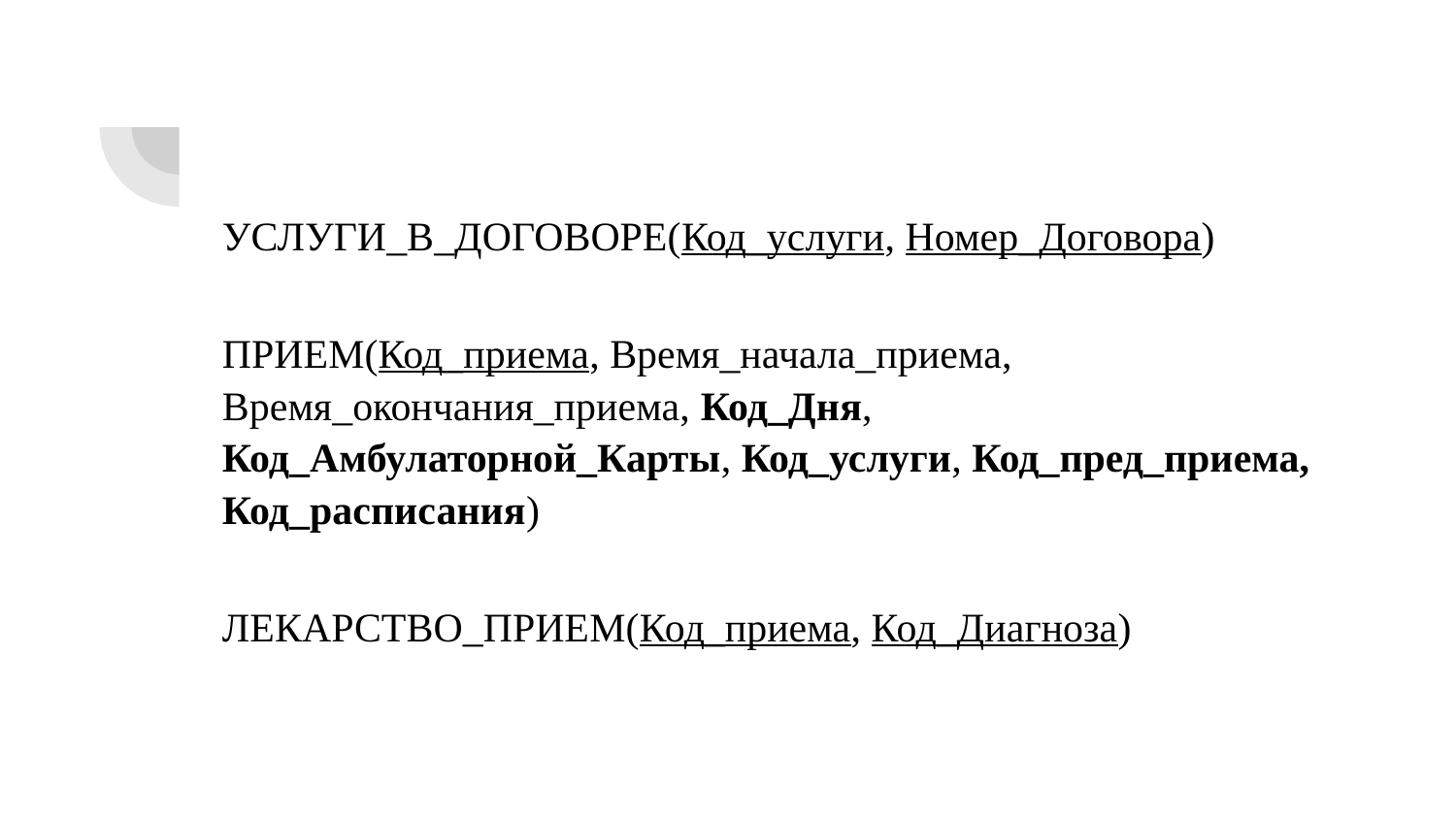

#
УСЛУГИ_В_ДОГОВОРЕ(Код_услуги, Номер_Договора)

ПРИЕМ(Код_приема, Время_начала_приема, Время_окончания_приема, Код_Дня, Код_Амбулаторной_Карты, Код_услуги, Код_пред_приема, Код_расписания)

ЛЕКАРСТВО_ПРИЕМ(Код_приема, Код_Диагноза)